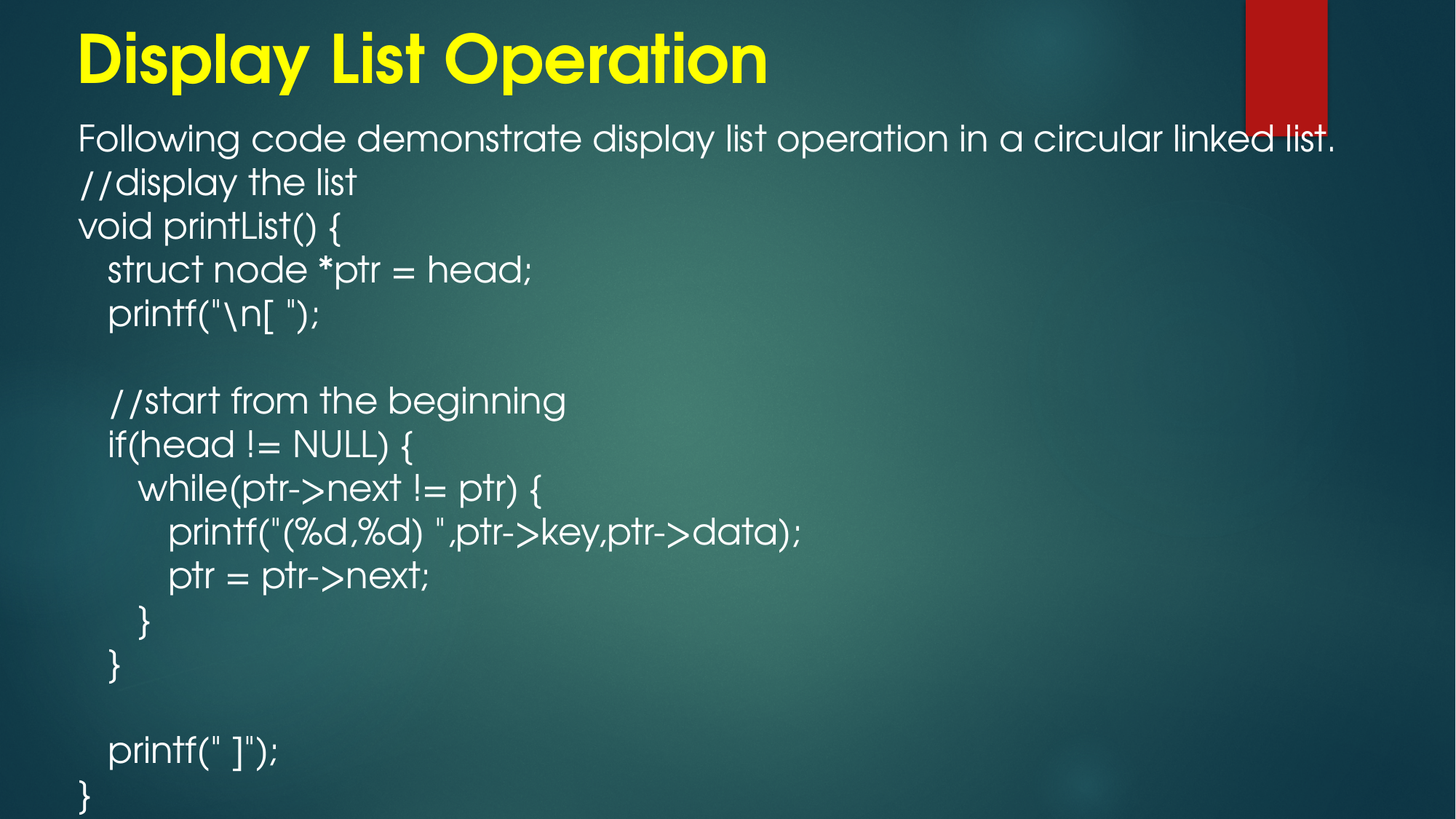

# Display List Operation
Following code demonstrate display list operation in a circular linked list.
//display the list
void printList() {
   struct node *ptr = head;
   printf("\n[ ");

   //start from the beginning
   if(head != NULL) {
      while(ptr->next != ptr) {
         printf("(%d,%d) ",ptr->key,ptr->data);
         ptr = ptr->next;
      }
   }

   printf(" ]");
}